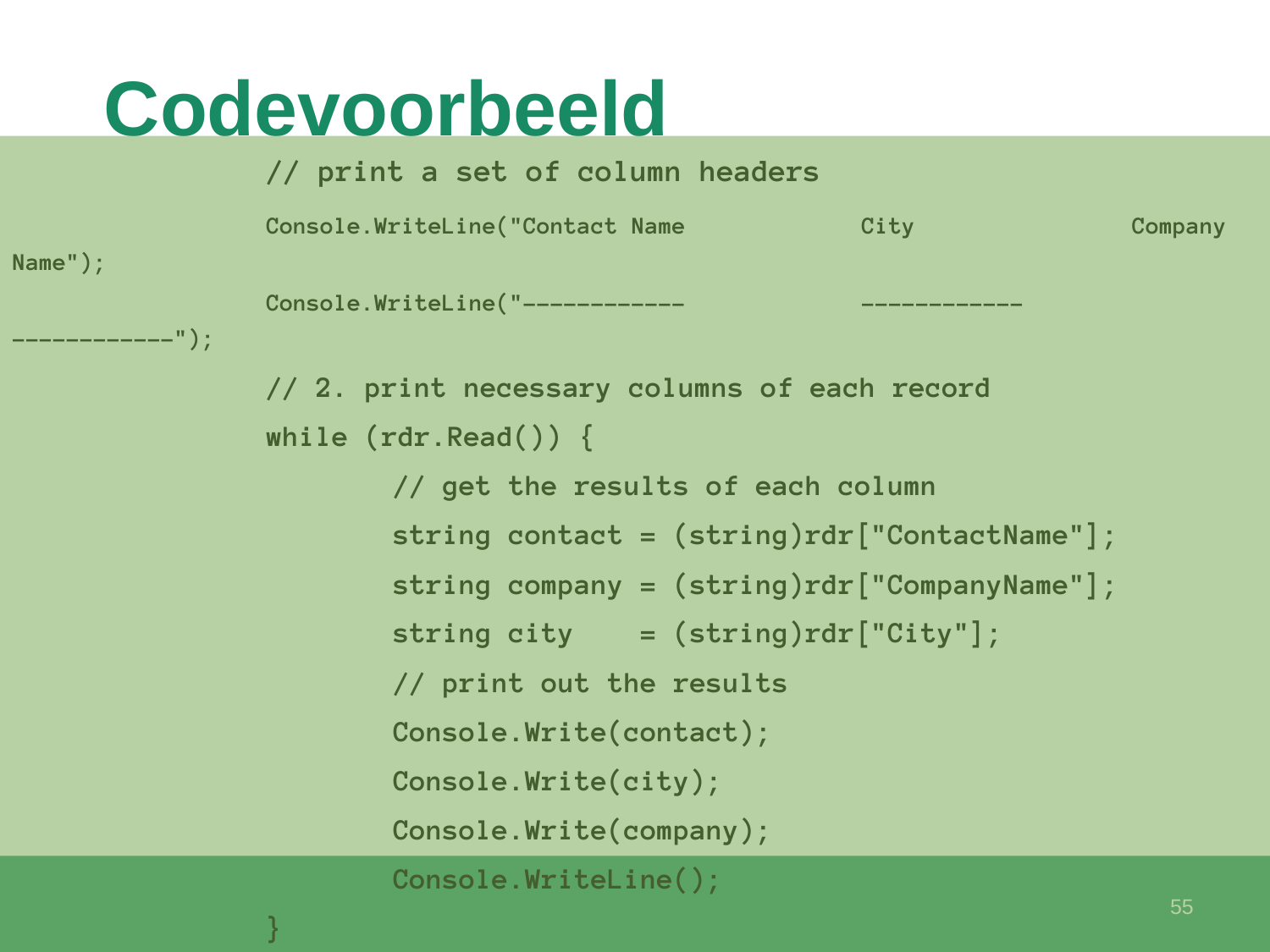

# Codevoorbeeld
		// print a set of column headers
		Console.WriteLine("Contact Name             City                Company Name");
		Console.WriteLine("------------             ------------        ------------");
		// 2. print necessary columns of each record
		while (rdr.Read()) {
			// get the results of each column
			string contact = (string)rdr["ContactName"];
			string company = (string)rdr["CompanyName"];
			string city    = (string)rdr["City"];
			// print out the results
			Console.Write(contact);
			Console.Write(city);
			Console.Write(company);
			Console.WriteLine();
		}
	}

55